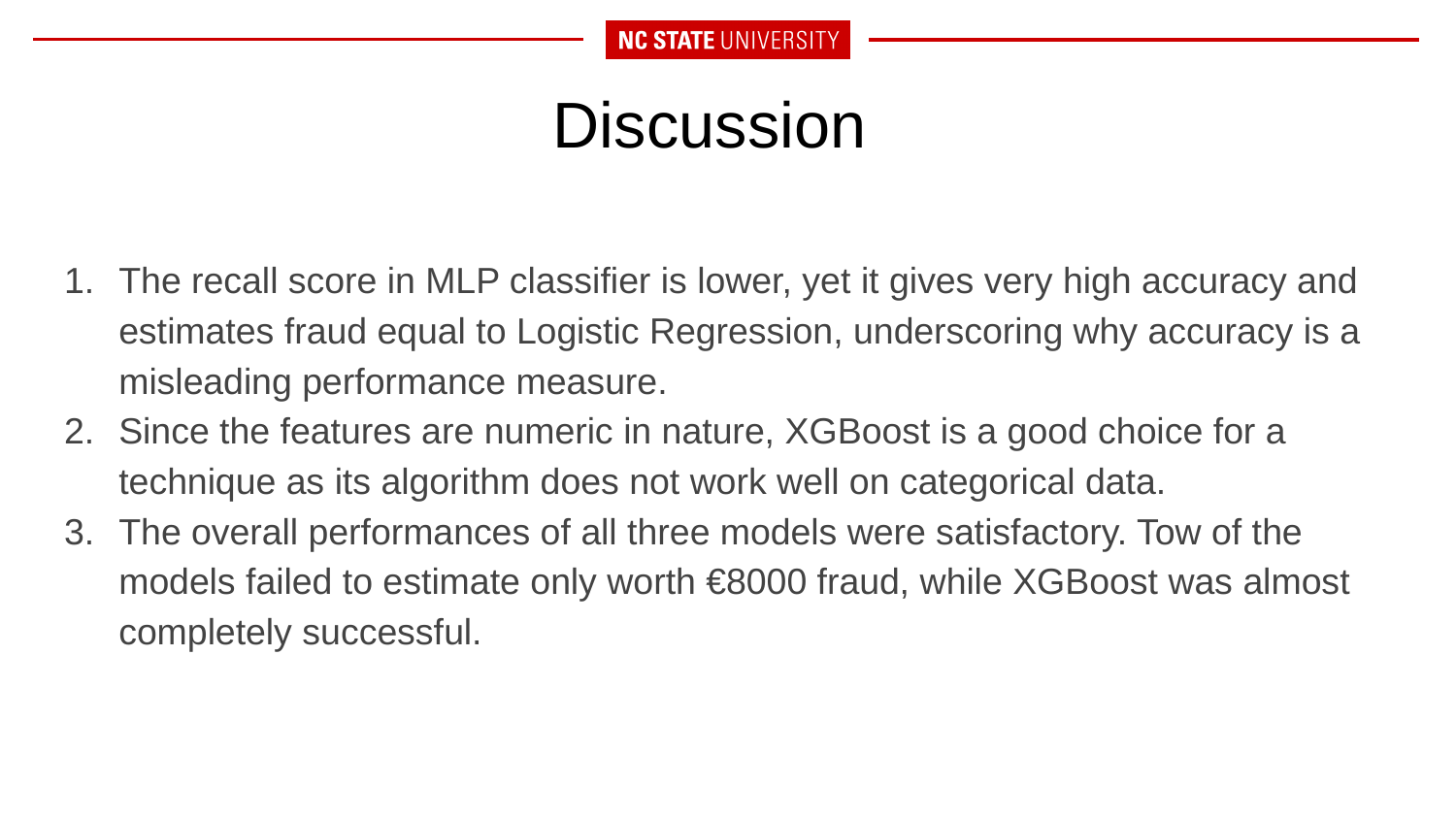

# Discussion
The recall score in MLP classifier is lower, yet it gives very high accuracy and estimates fraud equal to Logistic Regression, underscoring why accuracy is a misleading performance measure.
Since the features are numeric in nature, XGBoost is a good choice for a technique as its algorithm does not work well on categorical data.
The overall performances of all three models were satisfactory. Tow of the models failed to estimate only worth €8000 fraud, while XGBoost was almost completely successful.